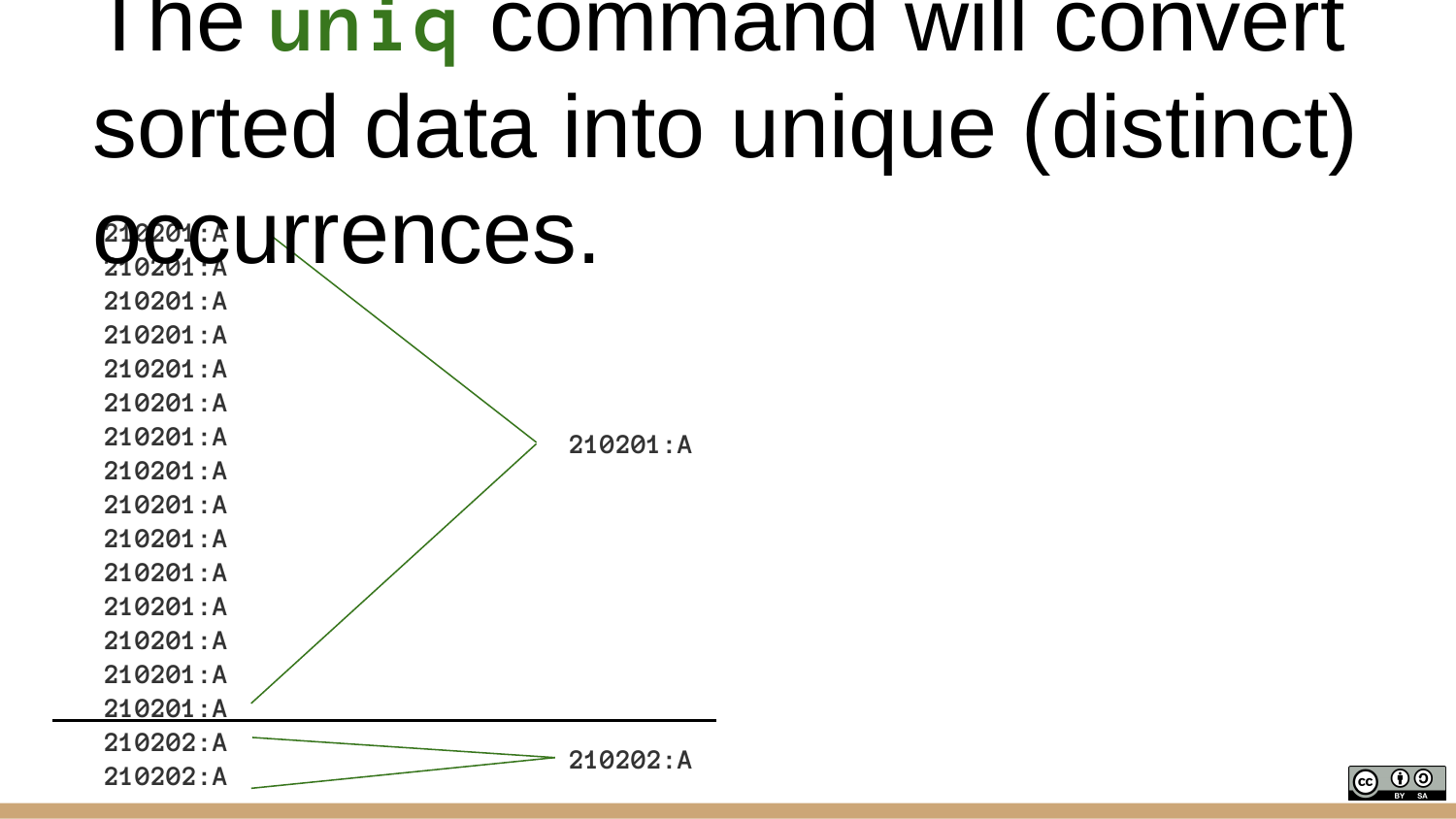

# The uniq command will convert sorted data into unique (distinct) occurrences.
210201:A
210201:A
210201:A
210201:A
210201:A
210201:A
210201:A
210201:A
210201:A
210201:A
210201:A
210201:A
210201:A
210201:A
210201:A
210201:A
210202:A
210202:A

210202:A